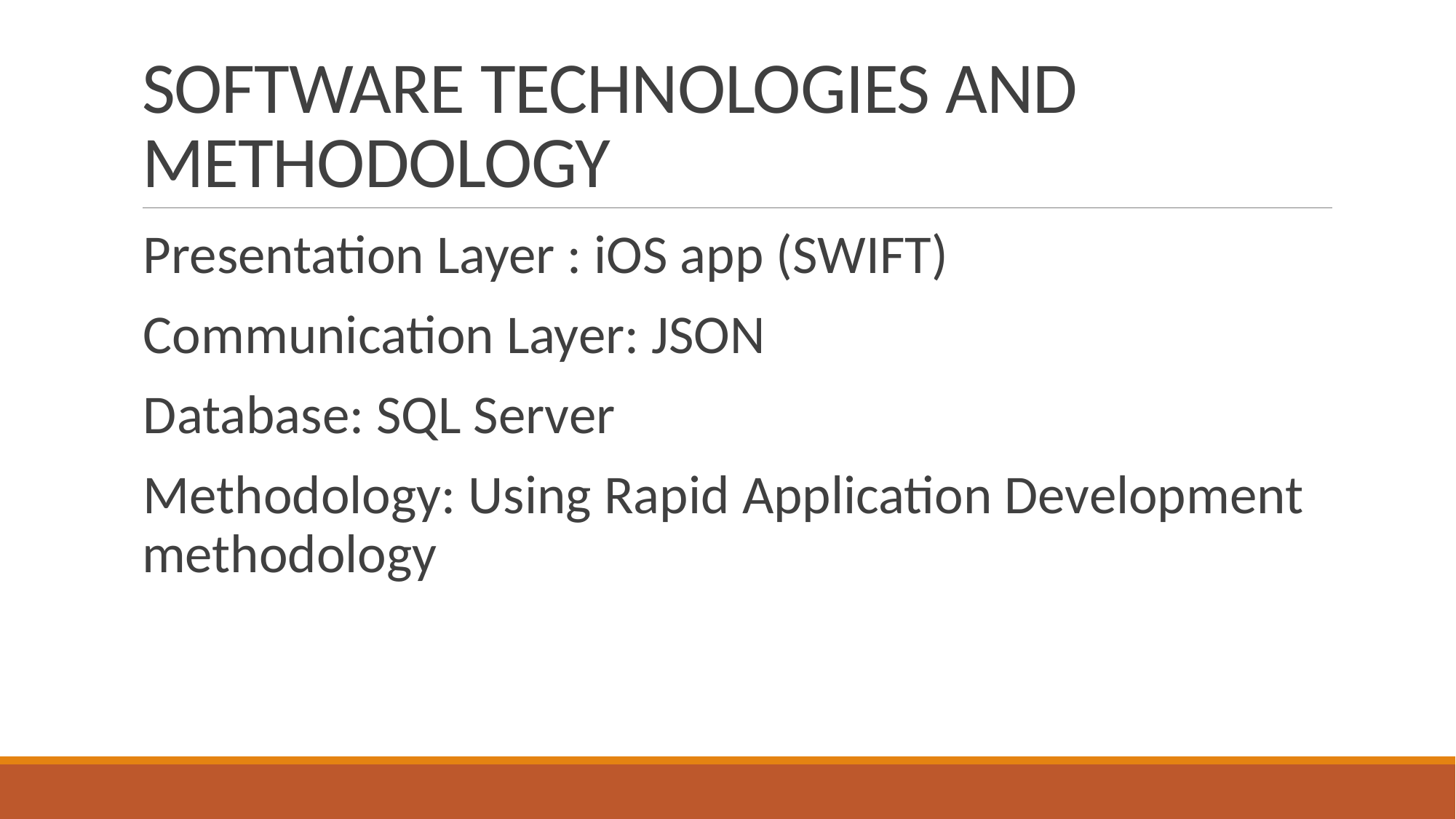

# SOFTWARE TECHNOLOGIES AND METHODOLOGY
Presentation Layer : iOS app (SWIFT)
Communication Layer: JSON
Database: SQL Server
Methodology: Using Rapid Application Development methodology